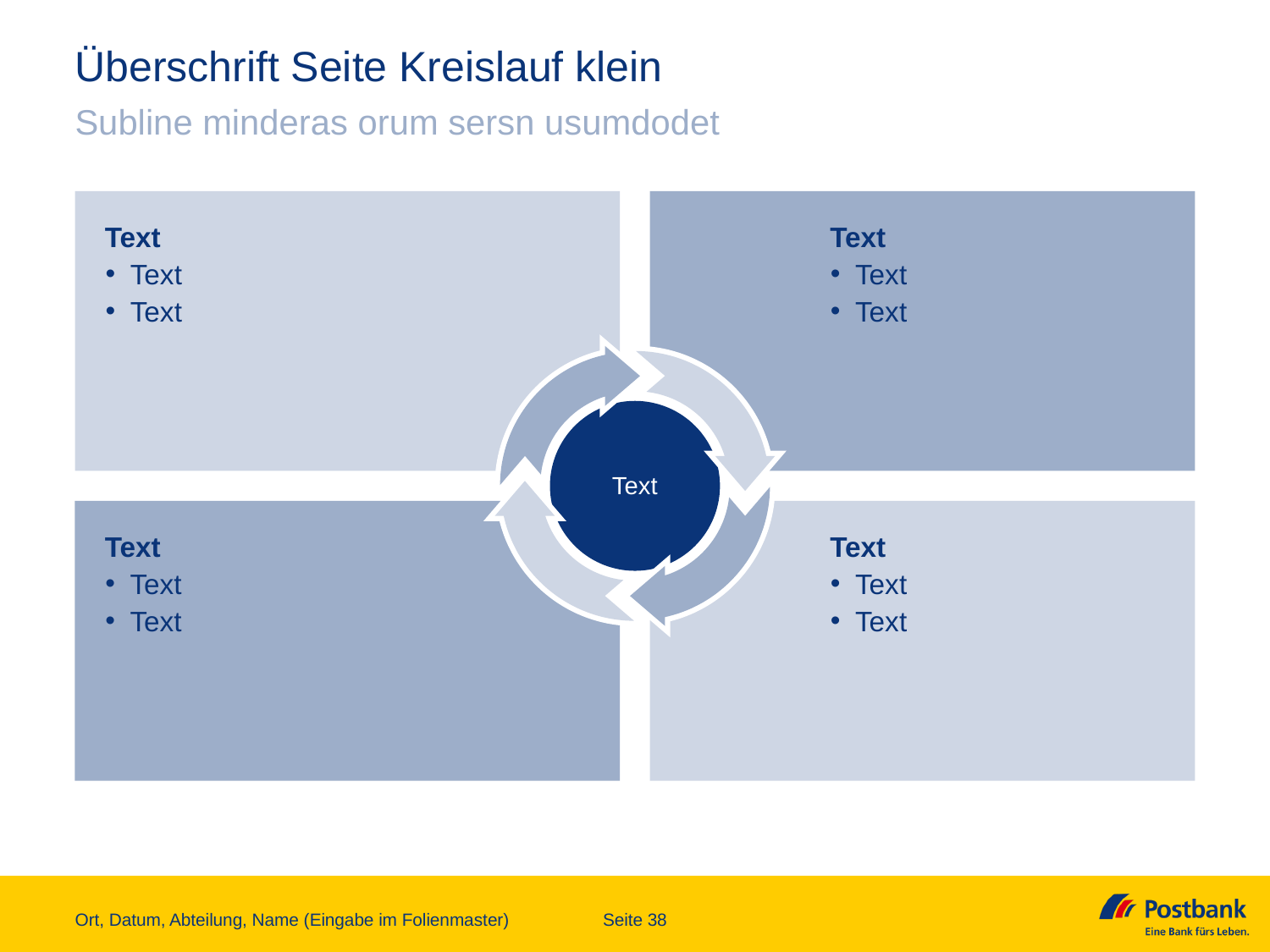

# Überschrift Seite Kreislauf klein
Subline minderas orum sersn usumdodet
Text
Text
Text
Text
Text
Text

Text
Text
Text
Text
Text
Text
Text